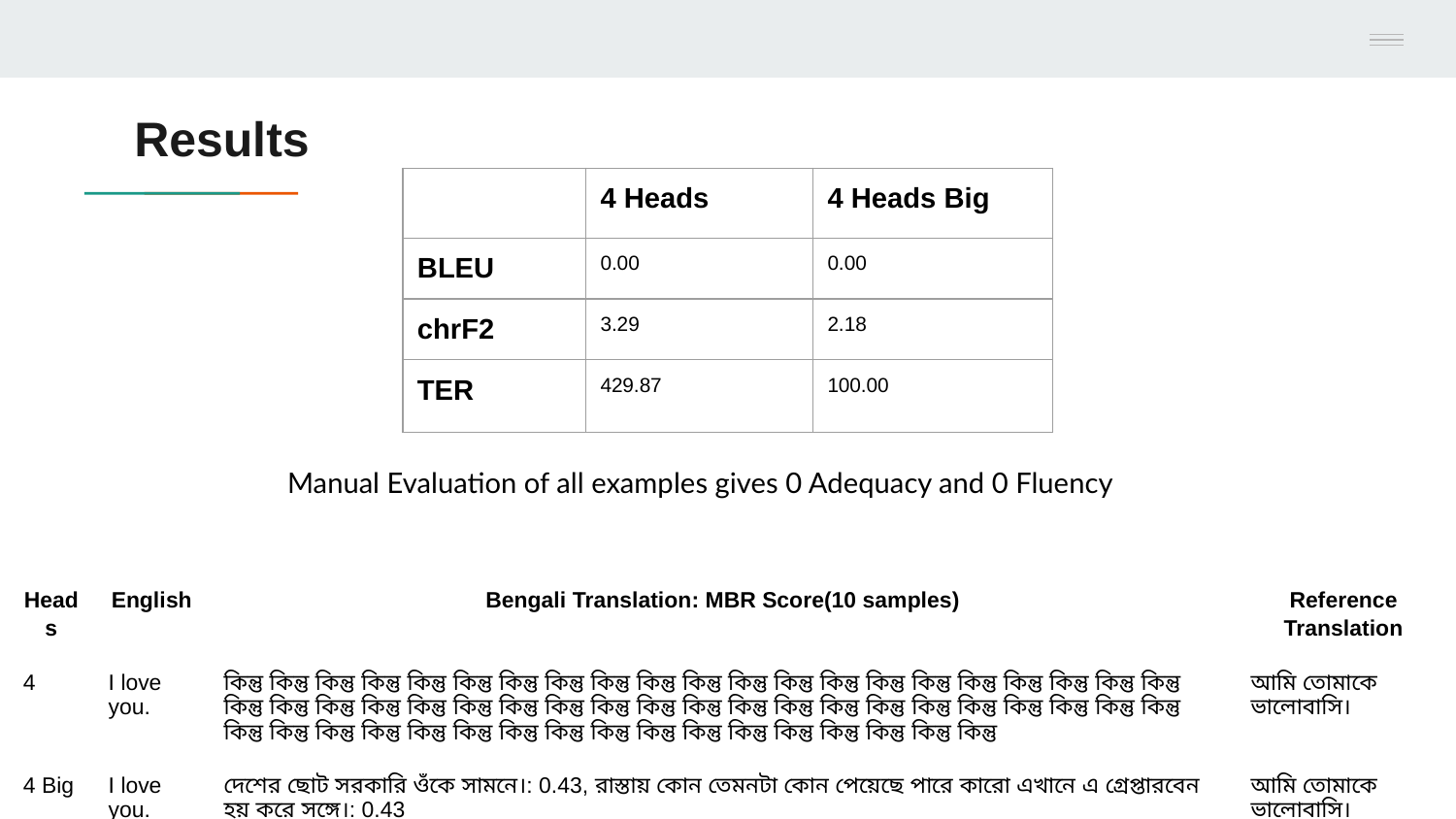

# Results
|  | 4 Heads | 4 Heads Big |
| --- | --- | --- |
| BLEU | 0.00 | 0.00 |
| chrF2 | 3.29 | 2.18 |
| TER | 429.87 | 100.00 |
Manual Evaluation of all examples gives 0 Adequacy and 0 Fluency
| Heads | English | Bengali Translation: MBR Score(10 samples) | Reference Translation |
| --- | --- | --- | --- |
| 4 | I love you. | কিন্তু কিন্তু কিন্তু কিন্তু কিন্তু কিন্তু কিন্তু কিন্তু কিন্তু কিন্তু কিন্তু কিন্তু কিন্তু কিন্তু কিন্তু কিন্তু কিন্তু কিন্তু কিন্তু কিন্তু কিন্তু কিন্তু কিন্তু কিন্তু কিন্তু কিন্তু কিন্তু কিন্তু কিন্তু কিন্তু কিন্তু কিন্তু কিন্তু কিন্তু কিন্তু কিন্তু কিন্তু কিন্তু কিন্তু কিন্তু কিন্তু কিন্তু কিন্তু কিন্তু কিন্তু কিন্তু কিন্তু কিন্তু কিন্তু কিন্তু কিন্তু কিন্তু কিন্তু কিন্তু কিন্তু কিন্তু কিন্তু কিন্তু কিন্তু | আমি তোমাকে ভালোবাসি। |
| 4 Big | I love you. | দেশের ছোট সরকারি ওঁকে সামনে।: 0.43, রাস্তায় কোন তেমনটা কোন পেয়েছে পারে কারো এখানে এ গ্রেপ্তারবেন হয় করে সঙ্গে।: 0.43 | আমি তোমাকে ভালোবাসি। |